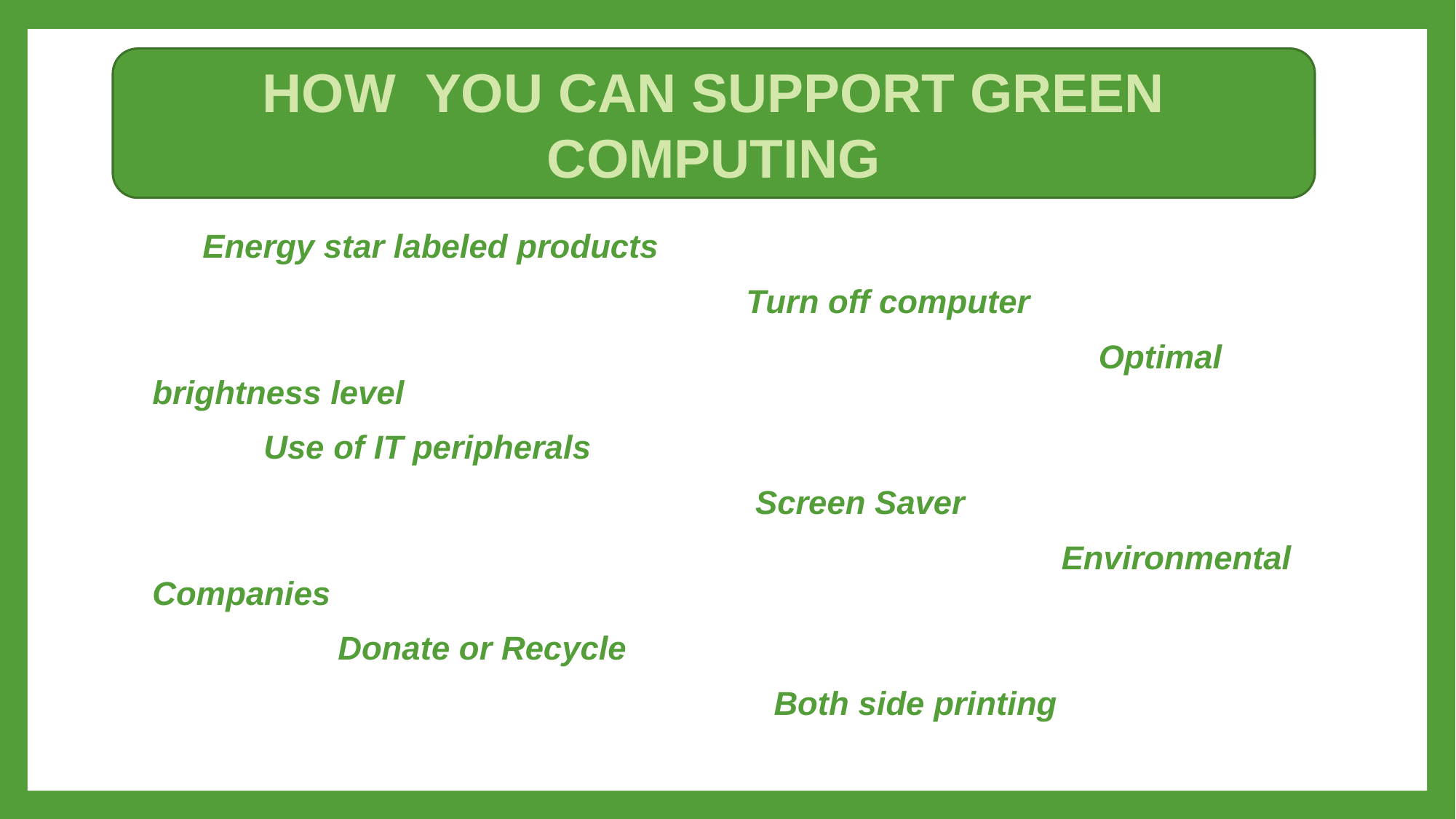

HOW  YOU CAN SUPPORT GREEN COMPUTING
      Energy star labeled products
                                                                Turn off computer
                                                                                                      Optimal brightness level
            Use of IT peripherals
                                                                 Screen Saver
                                                                                                  Environmental Companies
                    Donate or Recycle
                                                                   Both side printing